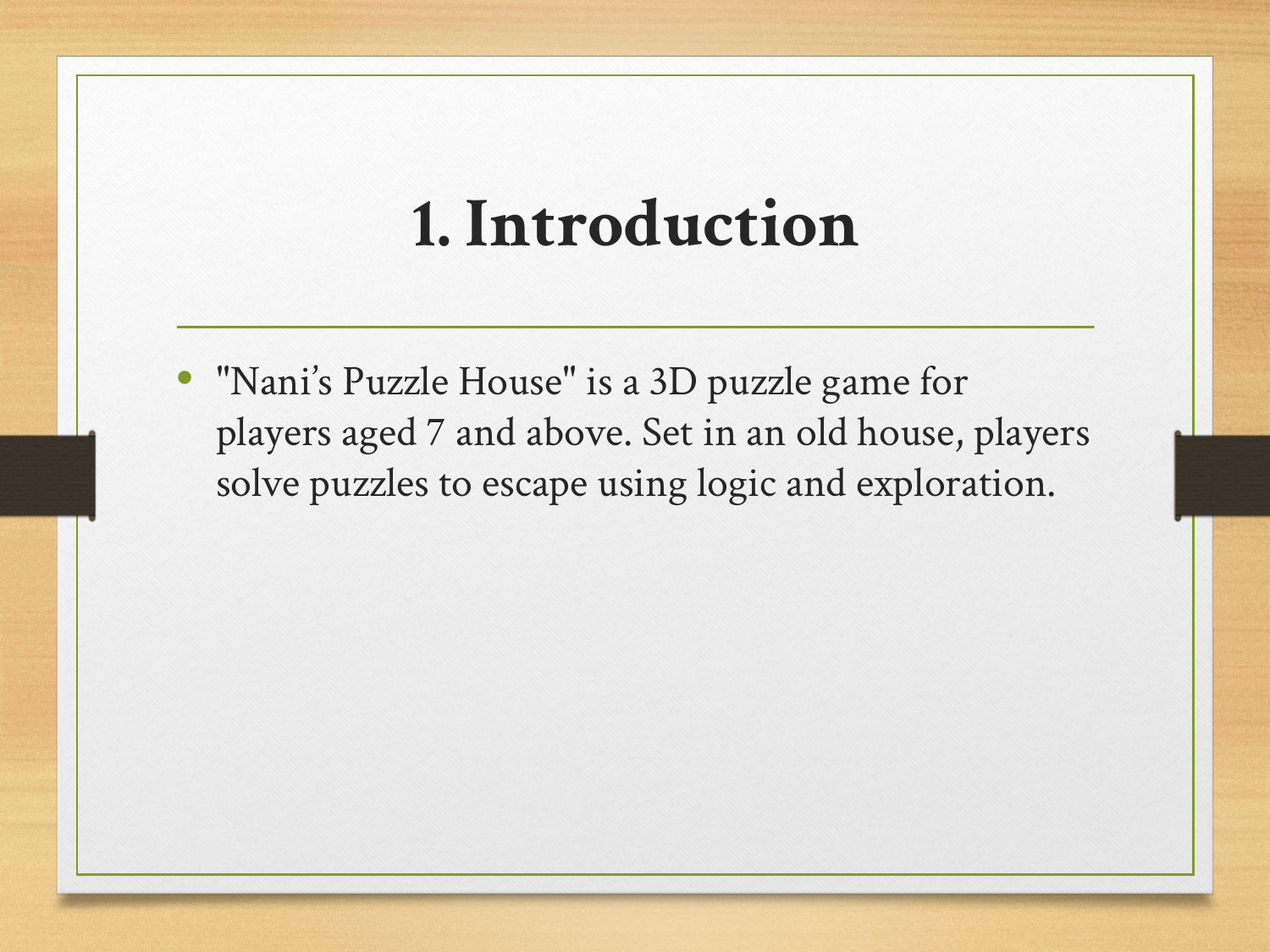

# 1. Introduction
"Nani’s Puzzle House" is a 3D puzzle game for players aged 7 and above. Set in an old house, players solve puzzles to escape using logic and exploration.